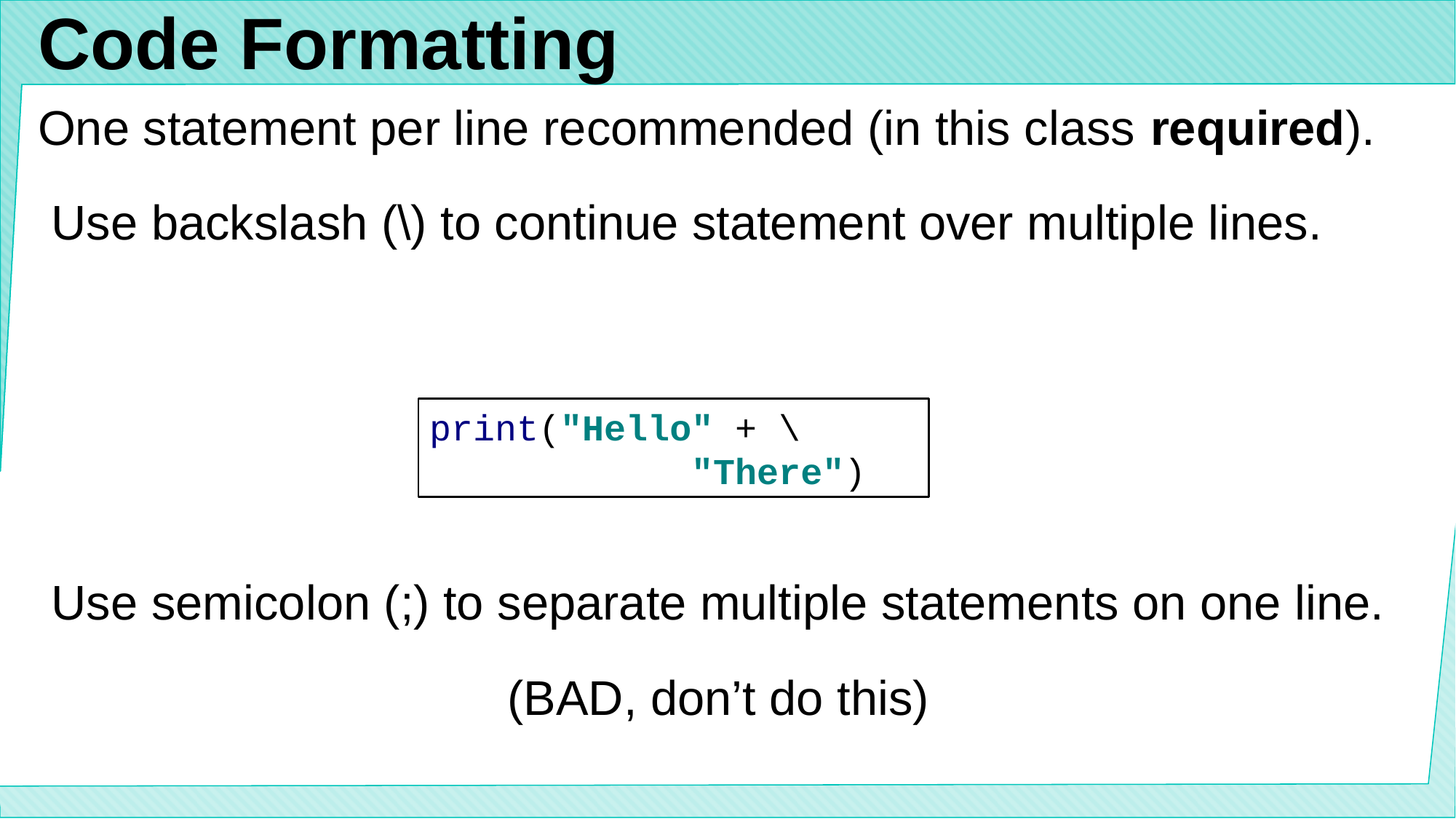

# Code Formatting
One statement per line recommended (in this class required).
 Use backslash (\) to continue statement over multiple lines.

 Use semicolon (;) to separate multiple statements on one line.
(BAD, don’t do this)
print("Hello" + \
            "There")